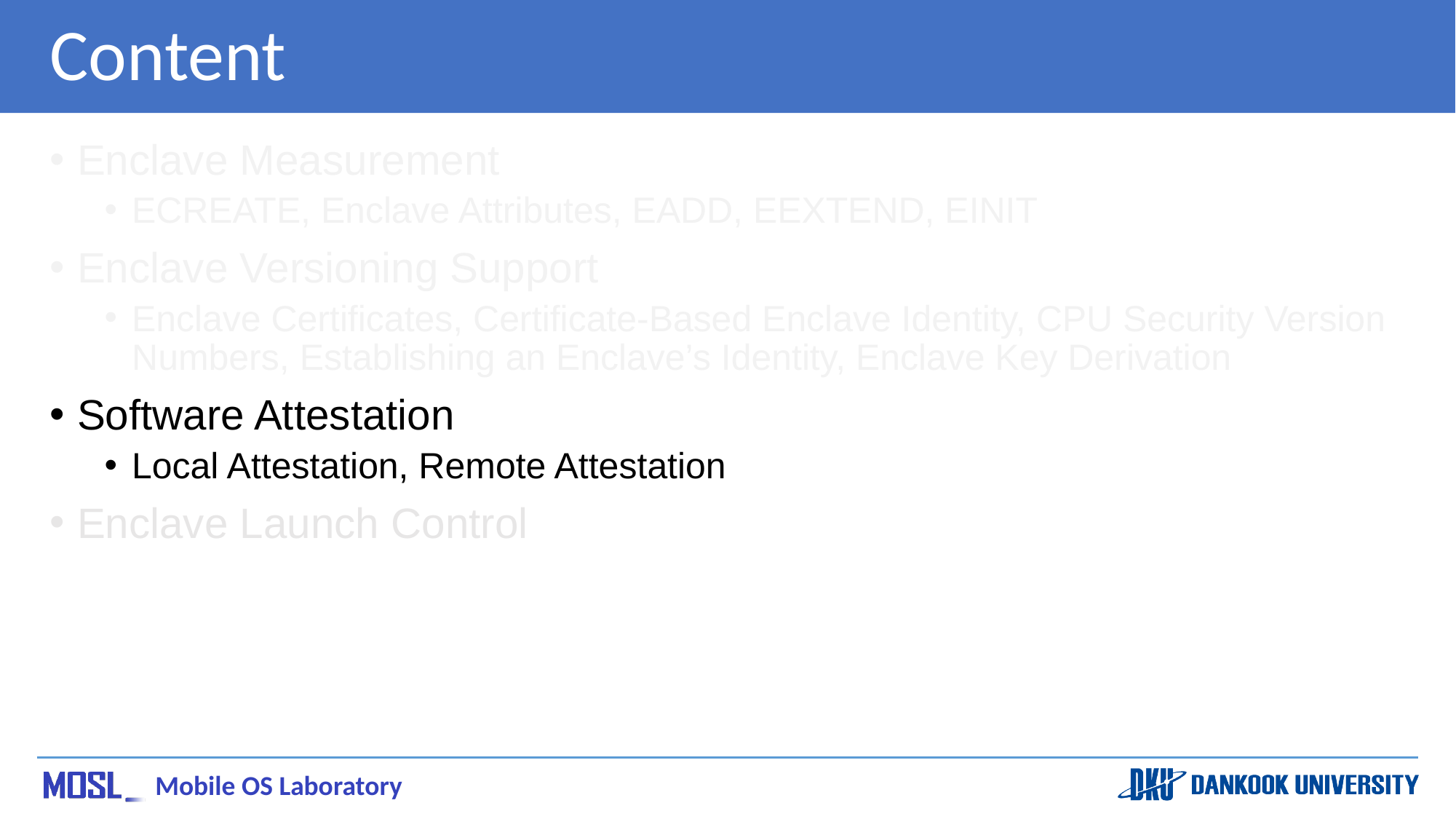

# Content
Enclave Measurement
ECREATE, Enclave Attributes, EADD, EEXTEND, EINIT
Enclave Versioning Support
Enclave Certificates, Certificate-Based Enclave Identity, CPU Security Version Numbers, Establishing an Enclave’s Identity, Enclave Key Derivation
Software Attestation
Local Attestation, Remote Attestation
Enclave Launch Control